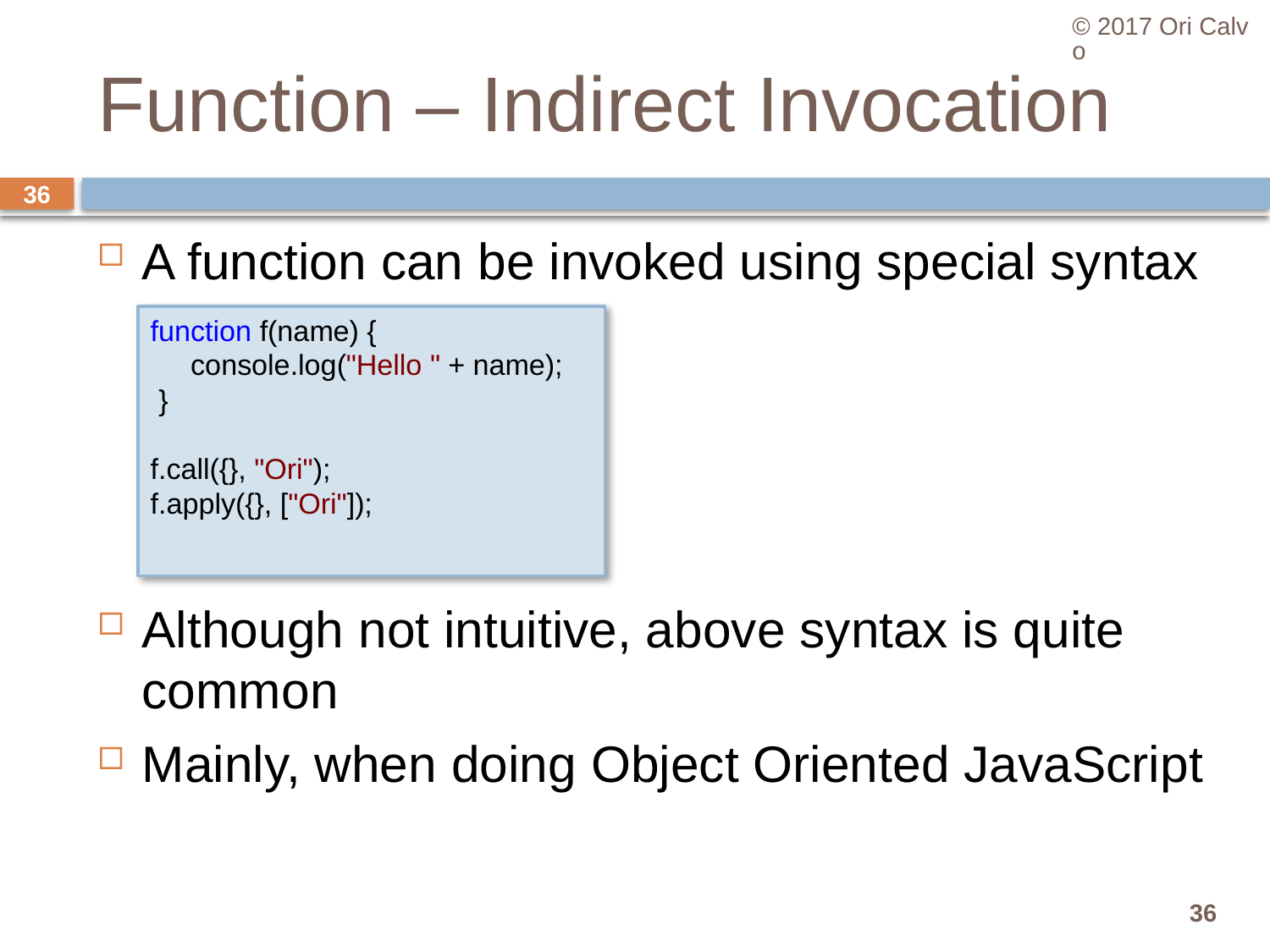

© 2017 Ori Calvo
# Function – Indirect Invocation
36
A function can be invoked using special syntax

Although not intuitive, above syntax is quite common
Mainly, when doing Object Oriented JavaScript
function f(name) {
     console.log("Hello " + name);
 }

f.call({}, "Ori");
f.apply({}, ["Ori"]);